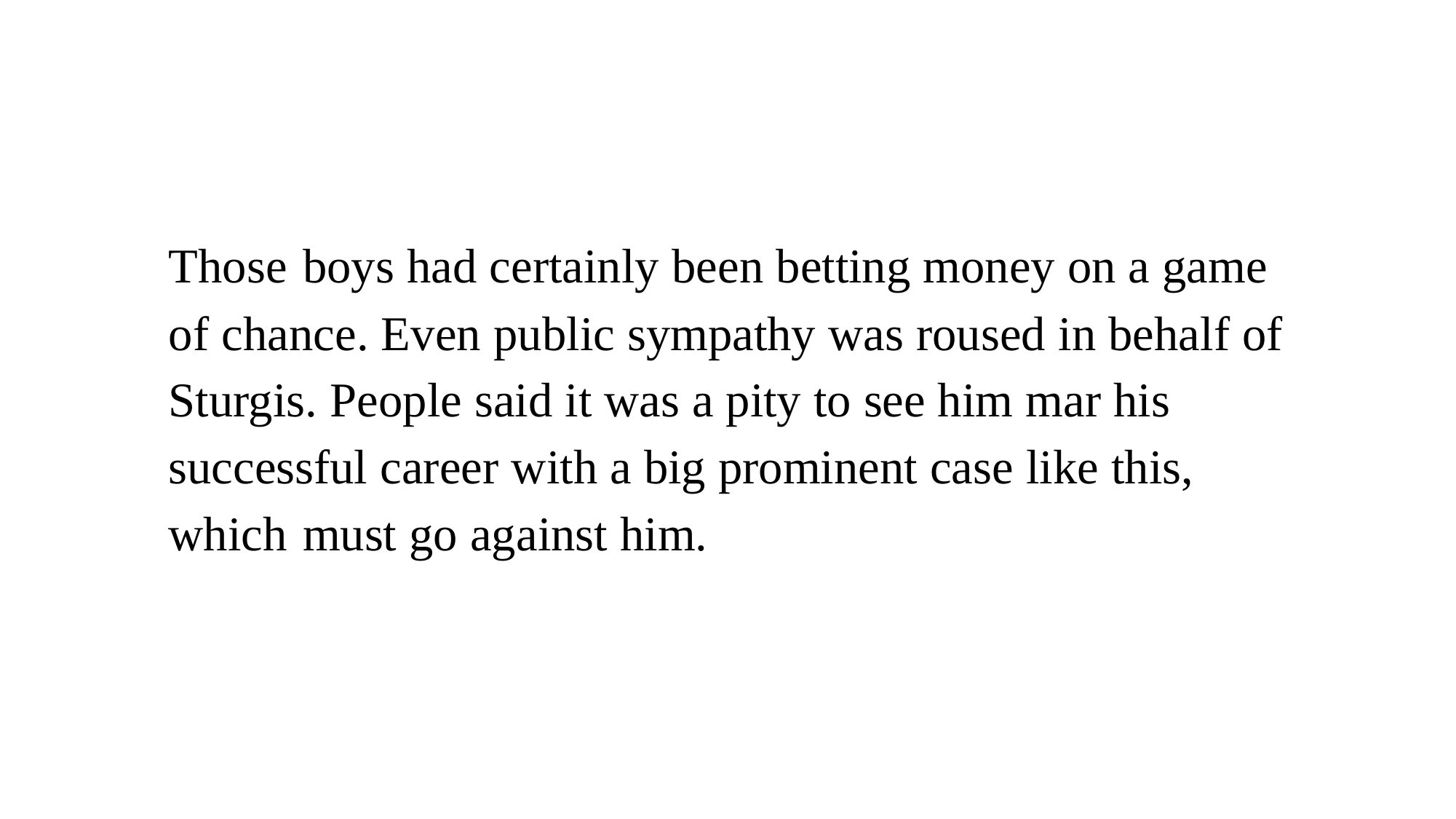

Those boys had certainly been betting money on a game of chance. Even public sympathy was roused in behalf of Sturgis. People said it was a pity to see him mar his successful career with a big prominent case like this, which must go against him.